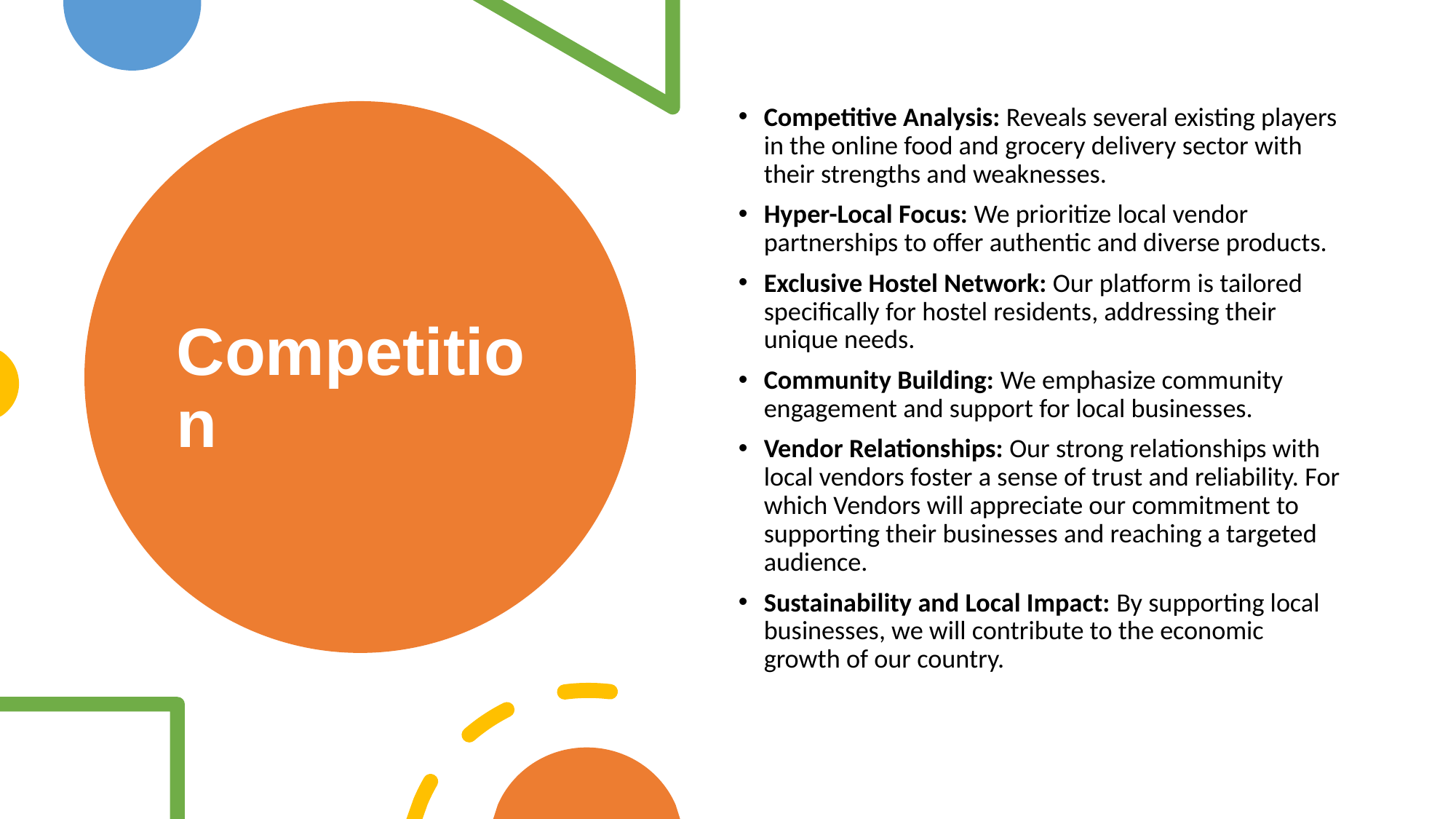

Competitive Analysis: Reveals several existing players in the online food and grocery delivery sector with their strengths and weaknesses.
Hyper-Local Focus: We prioritize local vendor partnerships to offer authentic and diverse products.
Exclusive Hostel Network: Our platform is tailored specifically for hostel residents, addressing their unique needs.
Community Building: We emphasize community engagement and support for local businesses.
Vendor Relationships: Our strong relationships with local vendors foster a sense of trust and reliability. For which Vendors will appreciate our commitment to supporting their businesses and reaching a targeted audience.
Sustainability and Local Impact: By supporting local businesses, we will contribute to the economic growth of our country.

# Competition